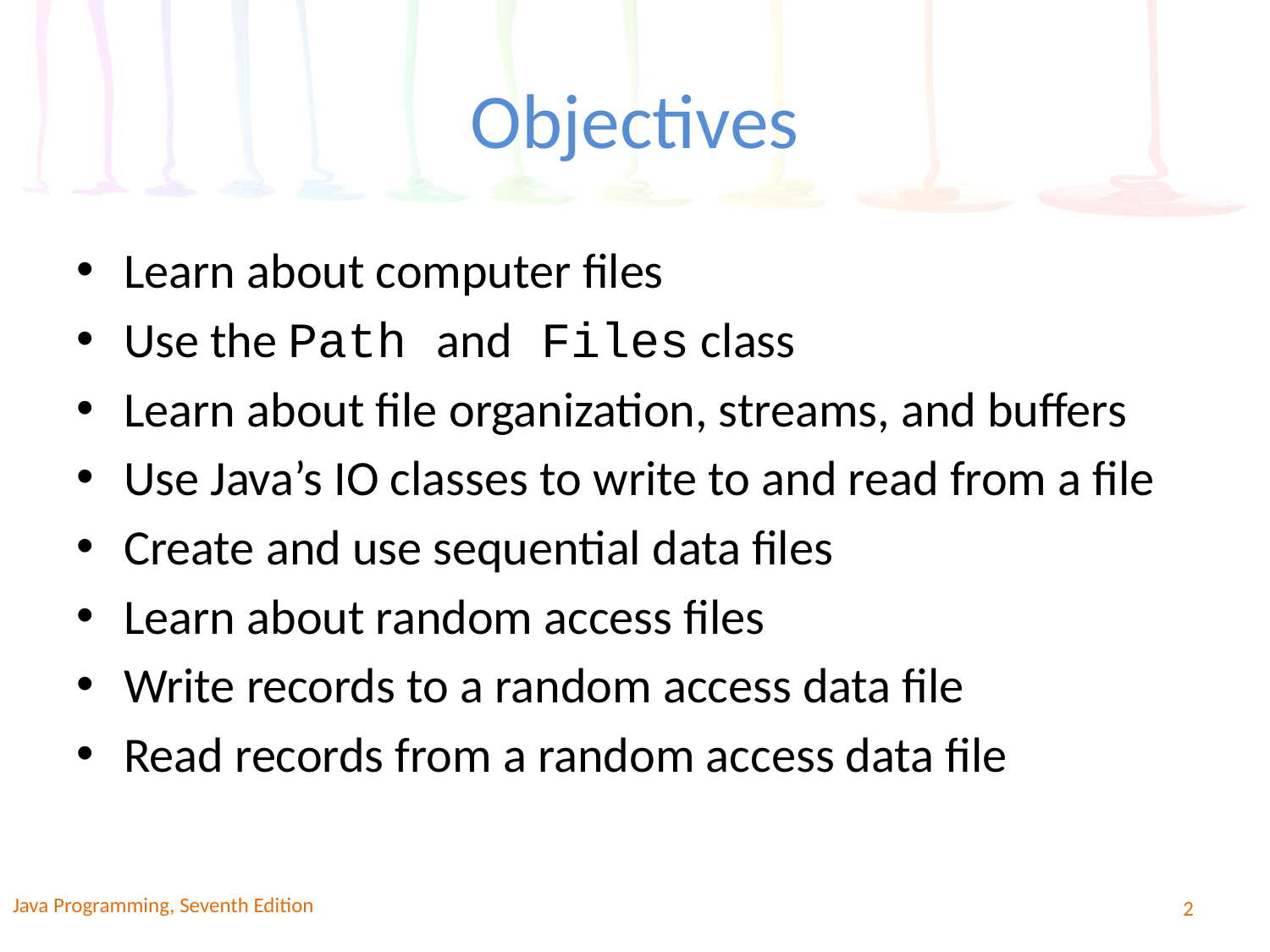

# Objectives
Learn about computer files
Use the Path and Files class
Learn about file organization, streams, and buffers
Use Java’s IO classes to write to and read from a file
Create and use sequential data files
Learn about random access files
Write records to a random access data file
Read records from a random access data file
Java Programming, Seventh Edition
2